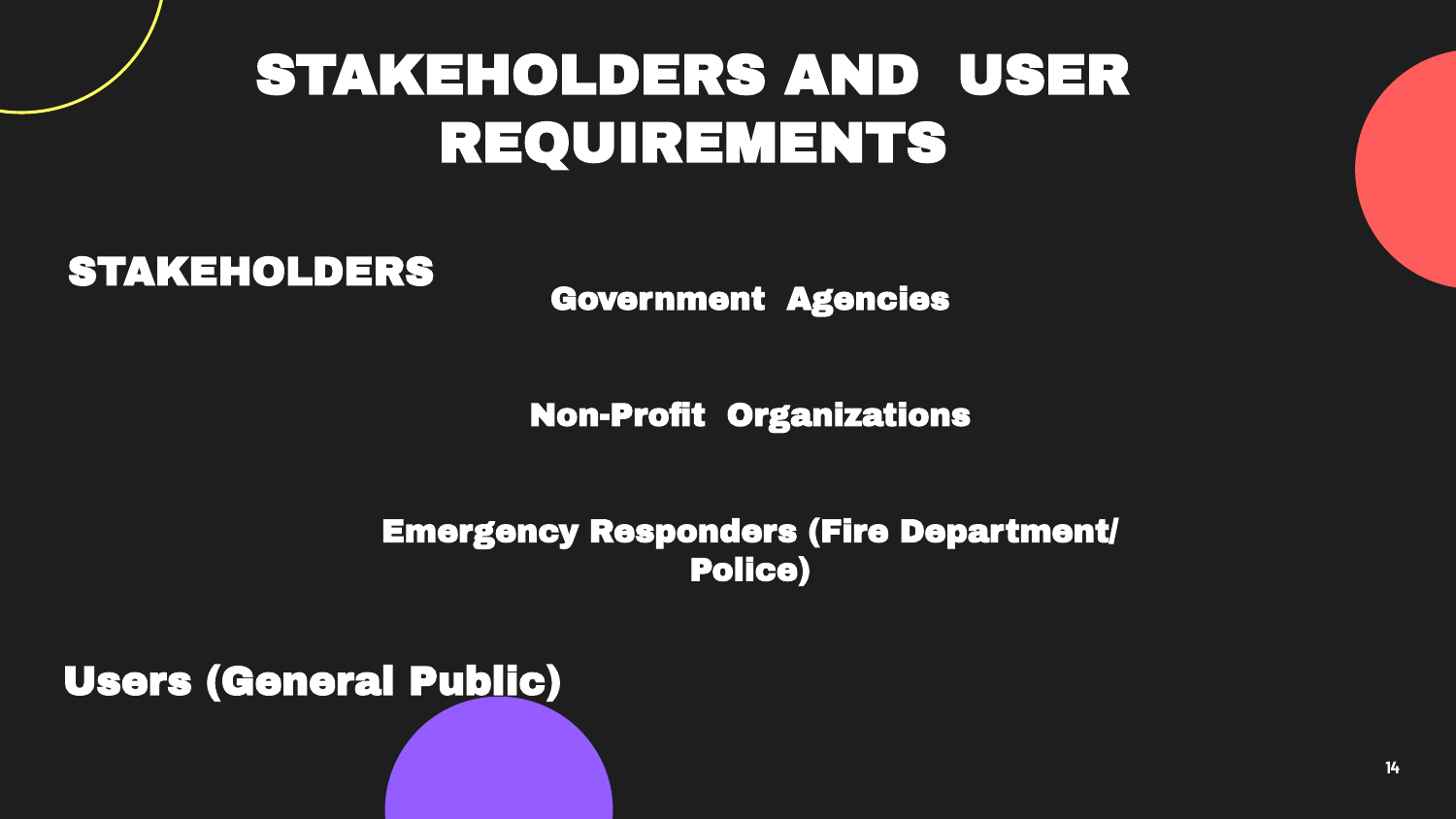

STAKEHOLDERS AND  USER REQUIREMENTS
STAKEHOLDERS
Government  Agencies

Non-Profit  Organizations

Emergency Responders (Fire Department/ Police)

Users (General Public)
14